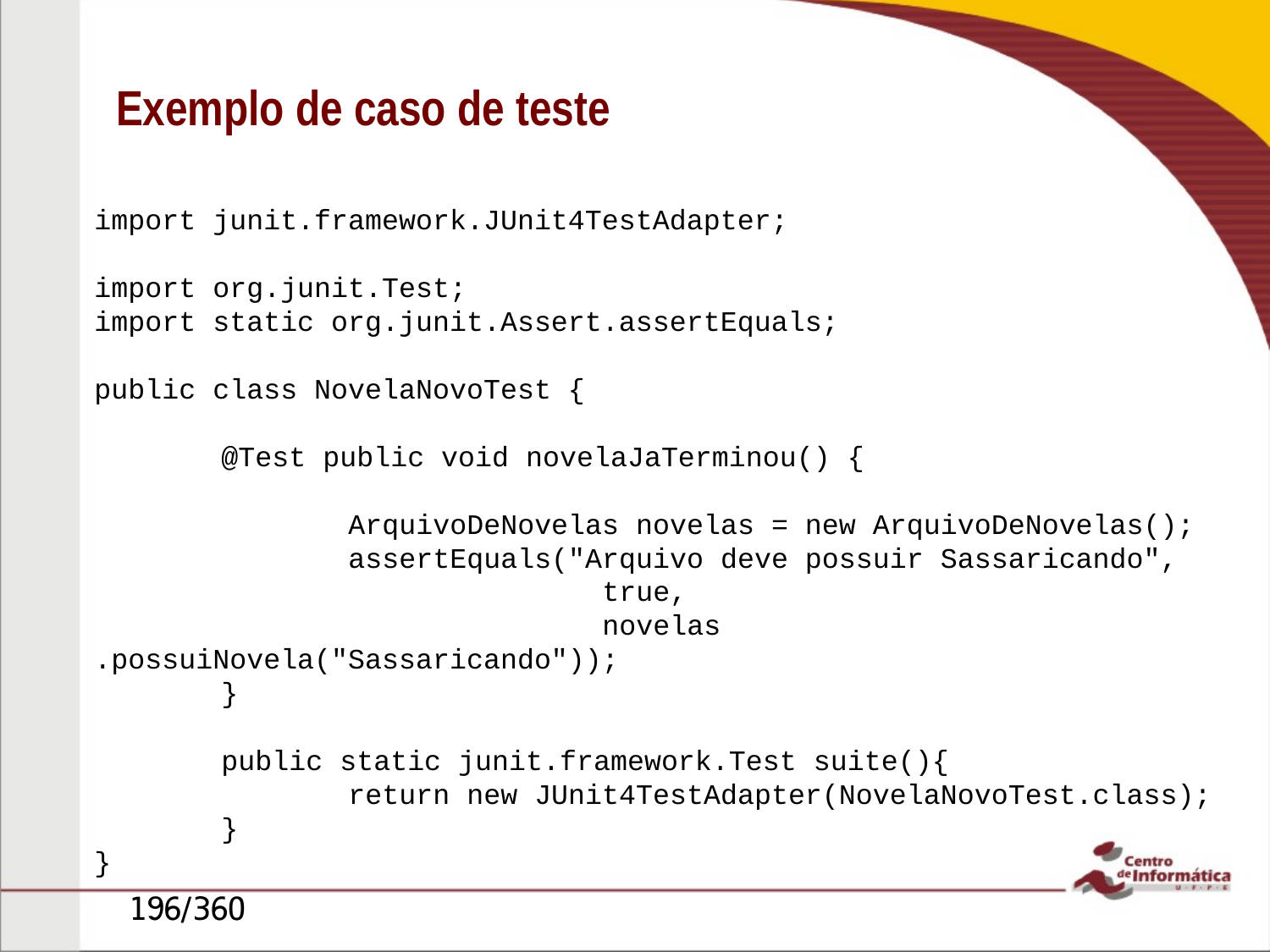

# Exemplo de caso de teste
import junit.framework.JUnit4TestAdapter;

import org.junit.Test;
import static org.junit.Assert.assertEquals;

public class NovelaNovoTest {

	@Test public void novelaJaTerminou() {

		ArquivoDeNovelas novelas = new ArquivoDeNovelas();
		assertEquals("Arquivo deve possuir Sassaricando",
				true,
				novelas	.possuiNovela("Sassaricando"));
	}

	public static junit.framework.Test suite(){
		return new JUnit4TestAdapter(NovelaNovoTest.class);
	}
}
196/360